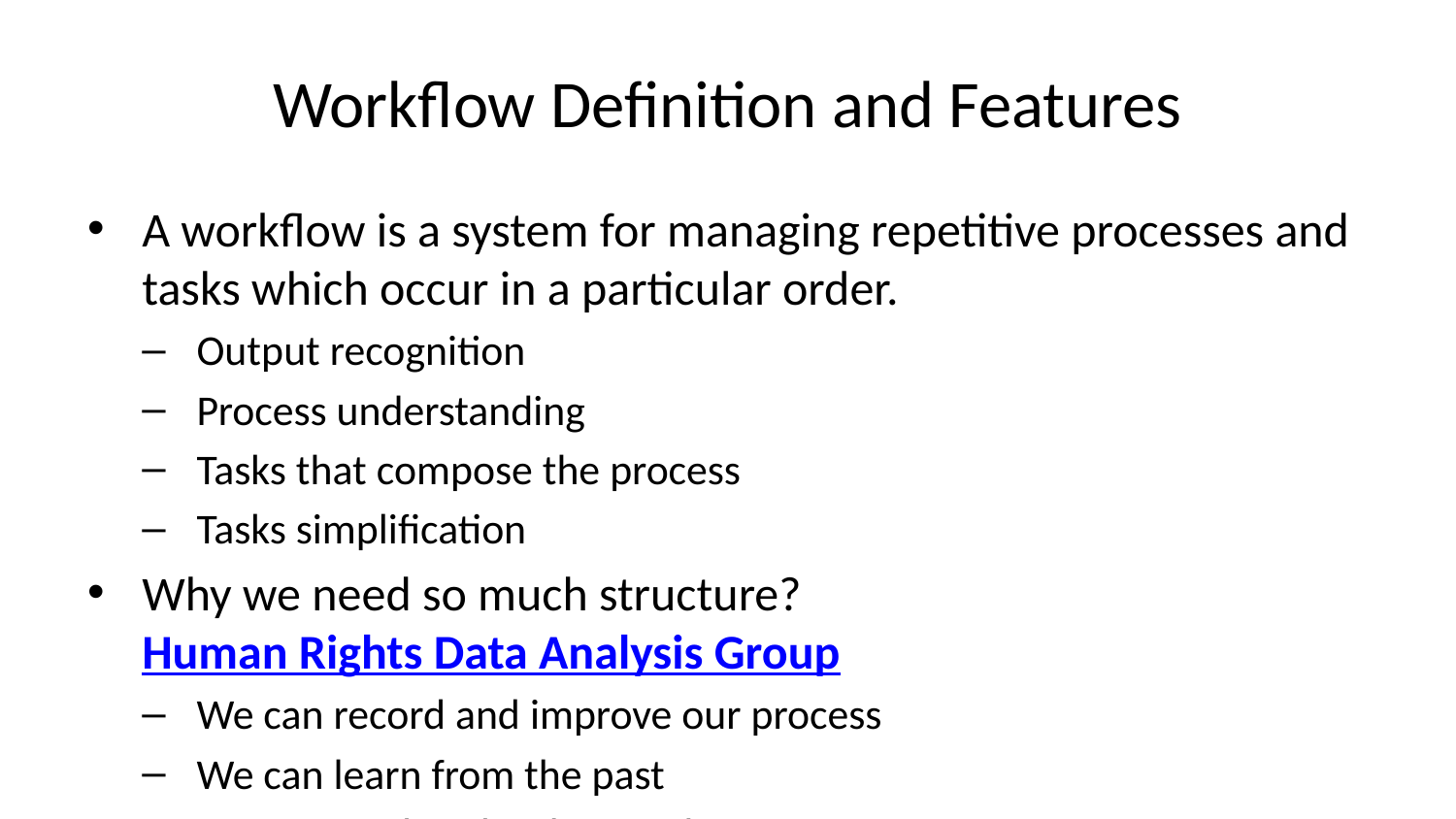

# Workflow Definition and Features
A workflow is a system for managing repetitive processes and tasks which occur in a particular order.
Output recognition
Process understanding
Tasks that compose the process
Tasks simplification
Why we need so much structure? Human Rights Data Analysis Group
We can record and improve our process
We can learn from the past
We can read each other work
We can test whether what we’ve done is correct